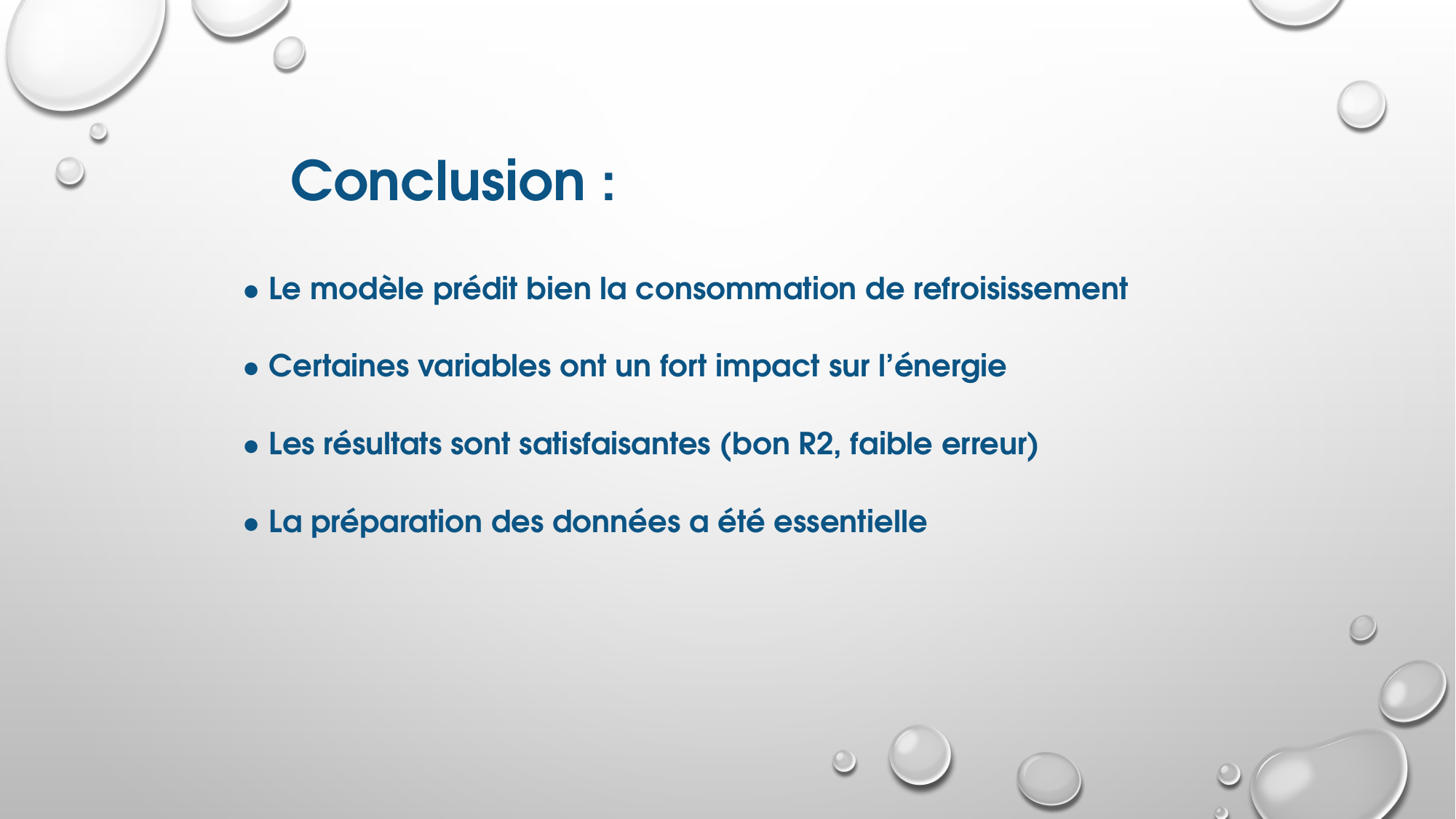

Conclusion :
• Le modèle prédit bien la consommation de refroisissement
• Certaines variables ont un fort impact sur l’énergie
• Les résultats sont satisfaisantes (bon R2, faible erreur)
• La préparation des données a été essentielle